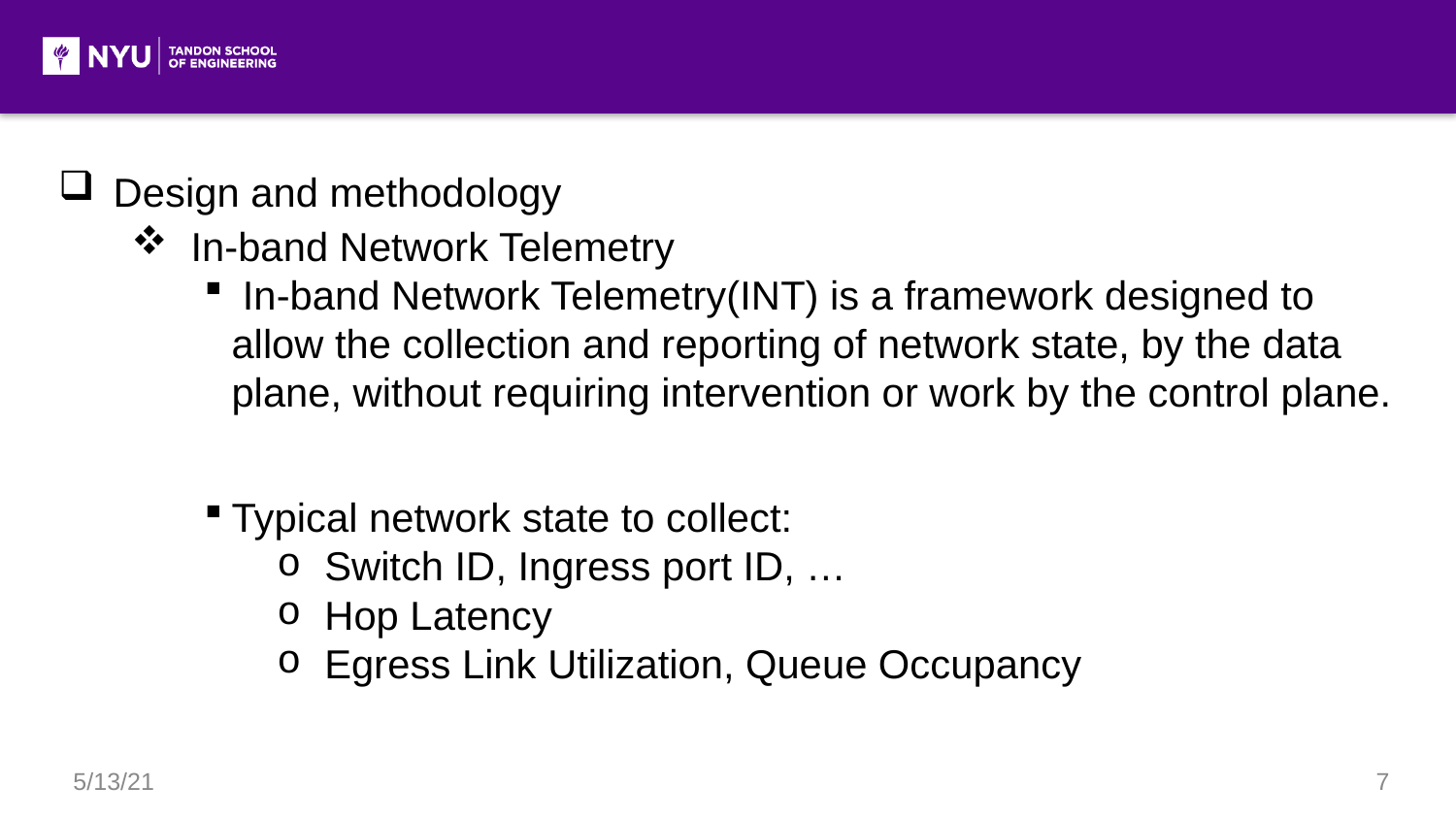

Design and methodology
  In-band Network Telemetry
 In-band Network Telemetry(INT) is a framework designed to allow the collection and reporting of network state, by the data plane, without requiring intervention or work by the control plane.

Typical network state to collect:
 Switch ID, Ingress port ID, …
 Hop Latency
 Egress Link Utilization, Queue Occupancy
5/13/21
7